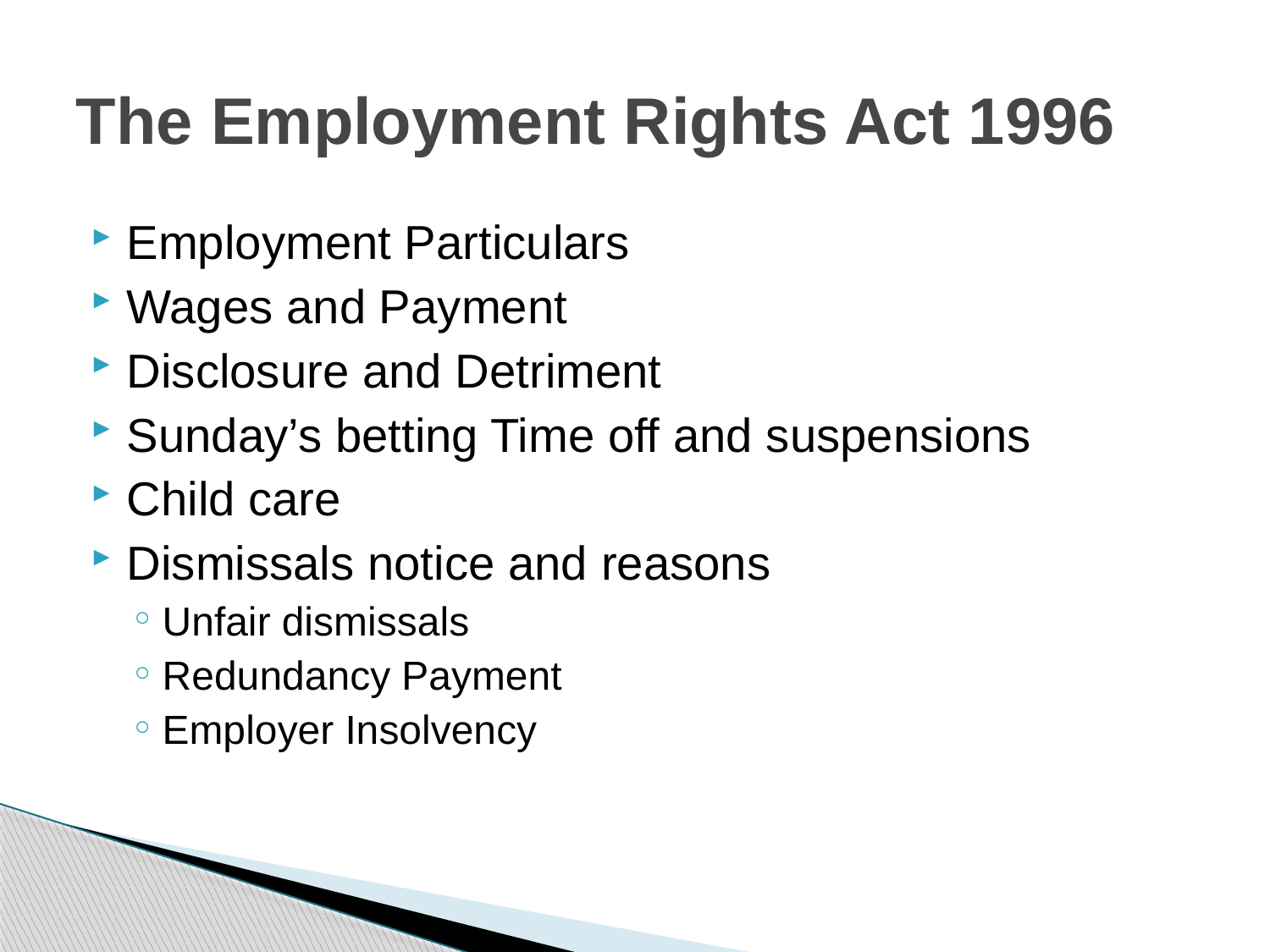

# The Employment Rights Act 1996
Employment Particulars
Wages and Payment
Disclosure and Detriment
Sunday’s betting Time off and suspensions
Child care
Dismissals notice and reasons
Unfair dismissals
Redundancy Payment
Employer Insolvency